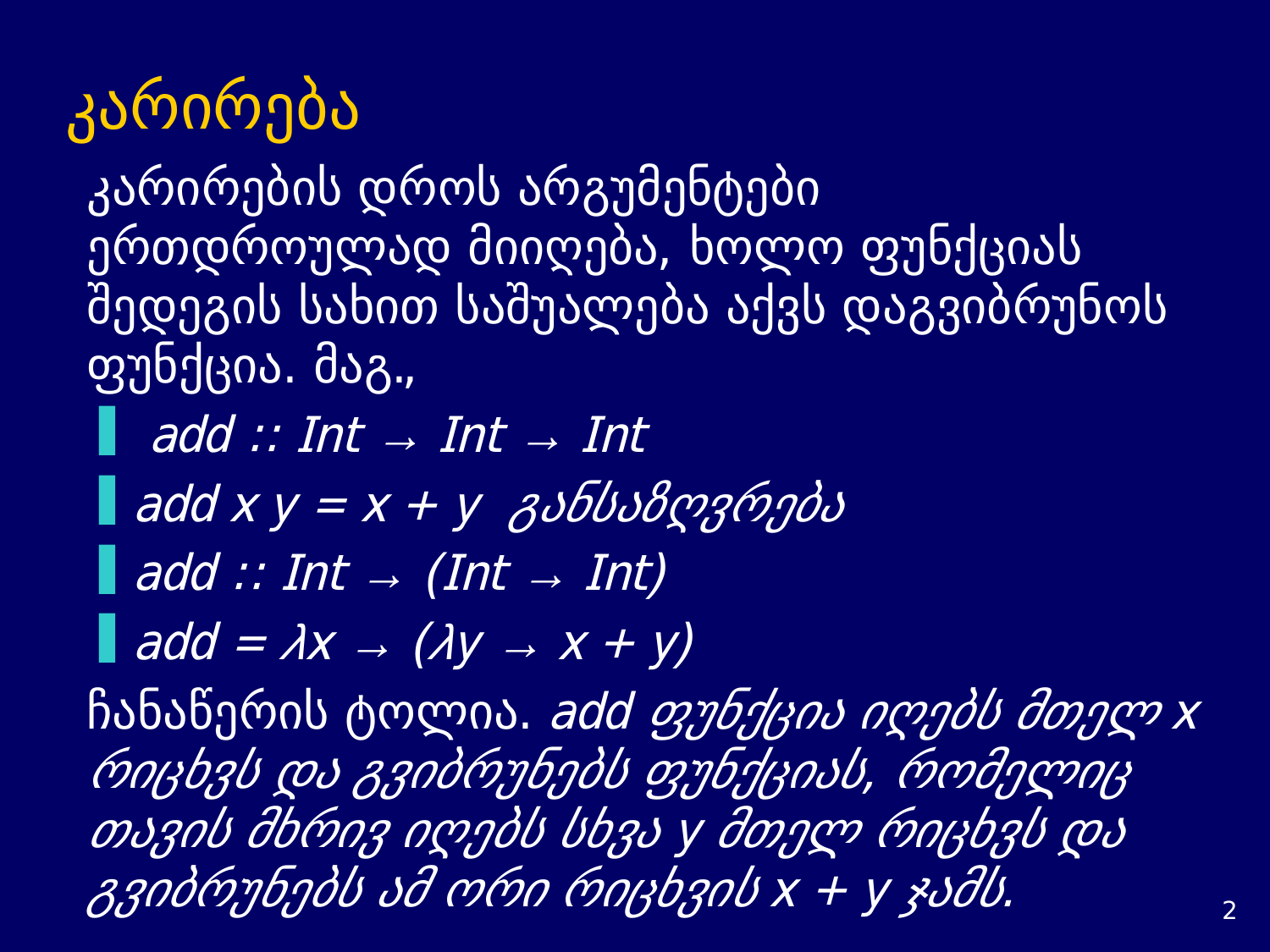

# კარირება
კარირების დროს არგუმენტები ერთდროულად მიიღება, ხოლო ფუნქციას შედეგის სახით საშუალება აქვს დაგვიბრუნოს ფუნქცია. მაგ.,
 add :: Int → Int → Int
add x y = x + y  განსაზღვრება
add :: Int → (Int → Int)
add = λx → (λy → x + y)
ჩანაწერის ტოლია. add ფუნქცია იღებს მთელ x რიცხვს და გვიბრუნებს ფუნქციას, რომელიც თავის მხრივ იღებს სხვა y მთელ რიცხვს და გვიბრუნებს ამ ორი რიცხვის x + y ჯამს.
2